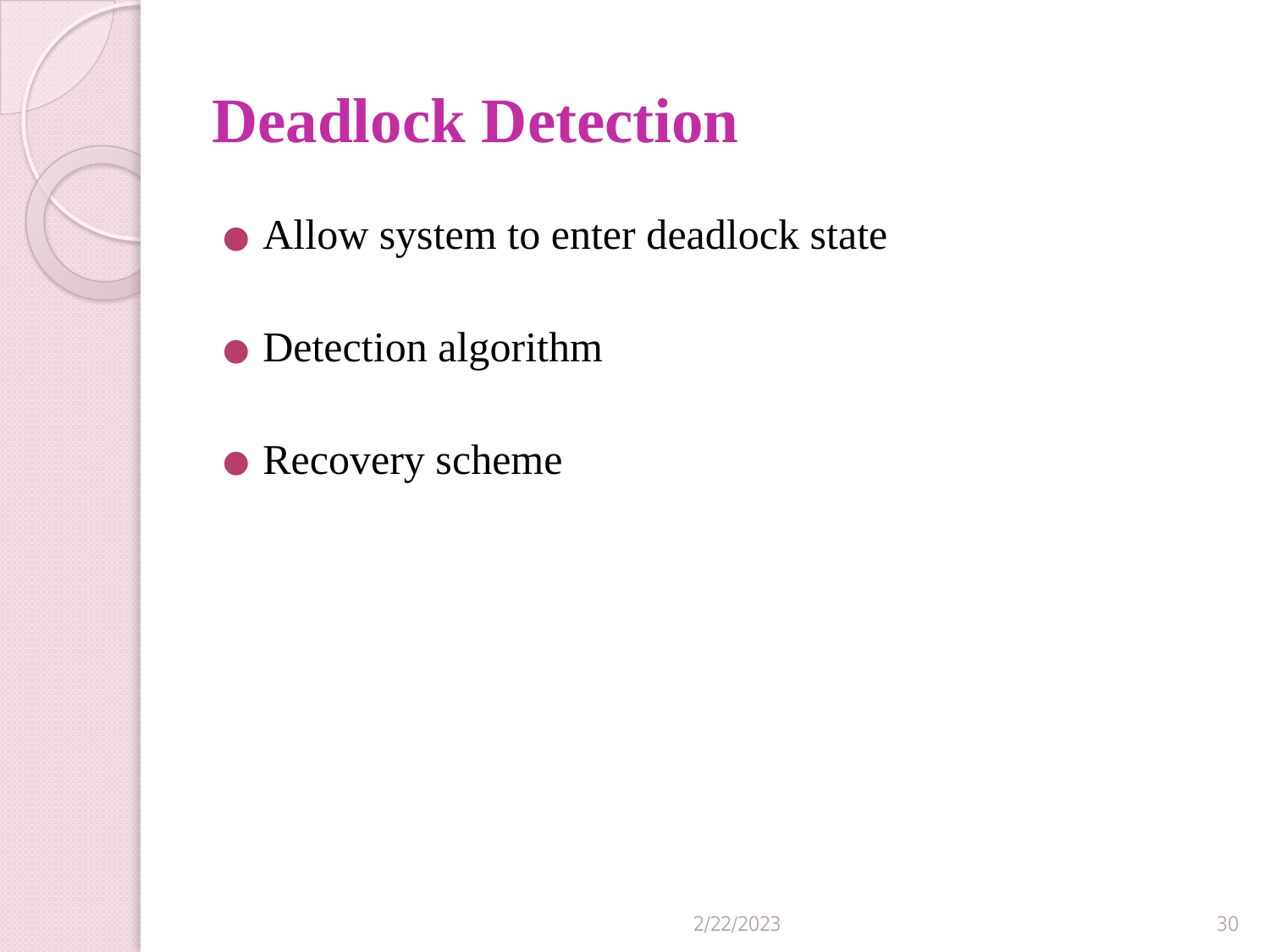

# Deadlock Detection
Allow system to enter deadlock state
Detection algorithm
Recovery scheme
2/22/2023
30